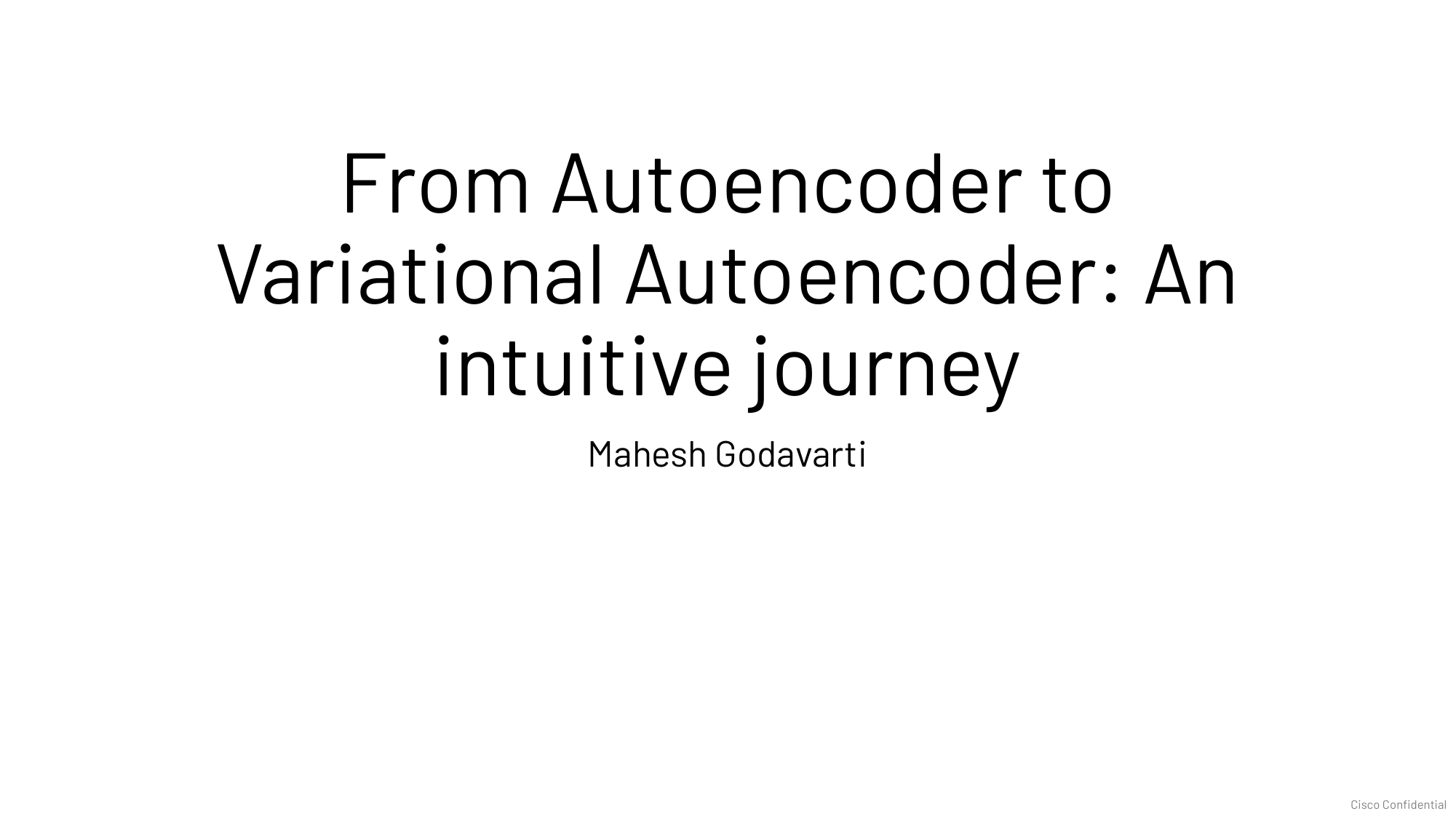

# From Autoencoder to Variational Autoencoder: An intuitive journey
Mahesh Godavarti